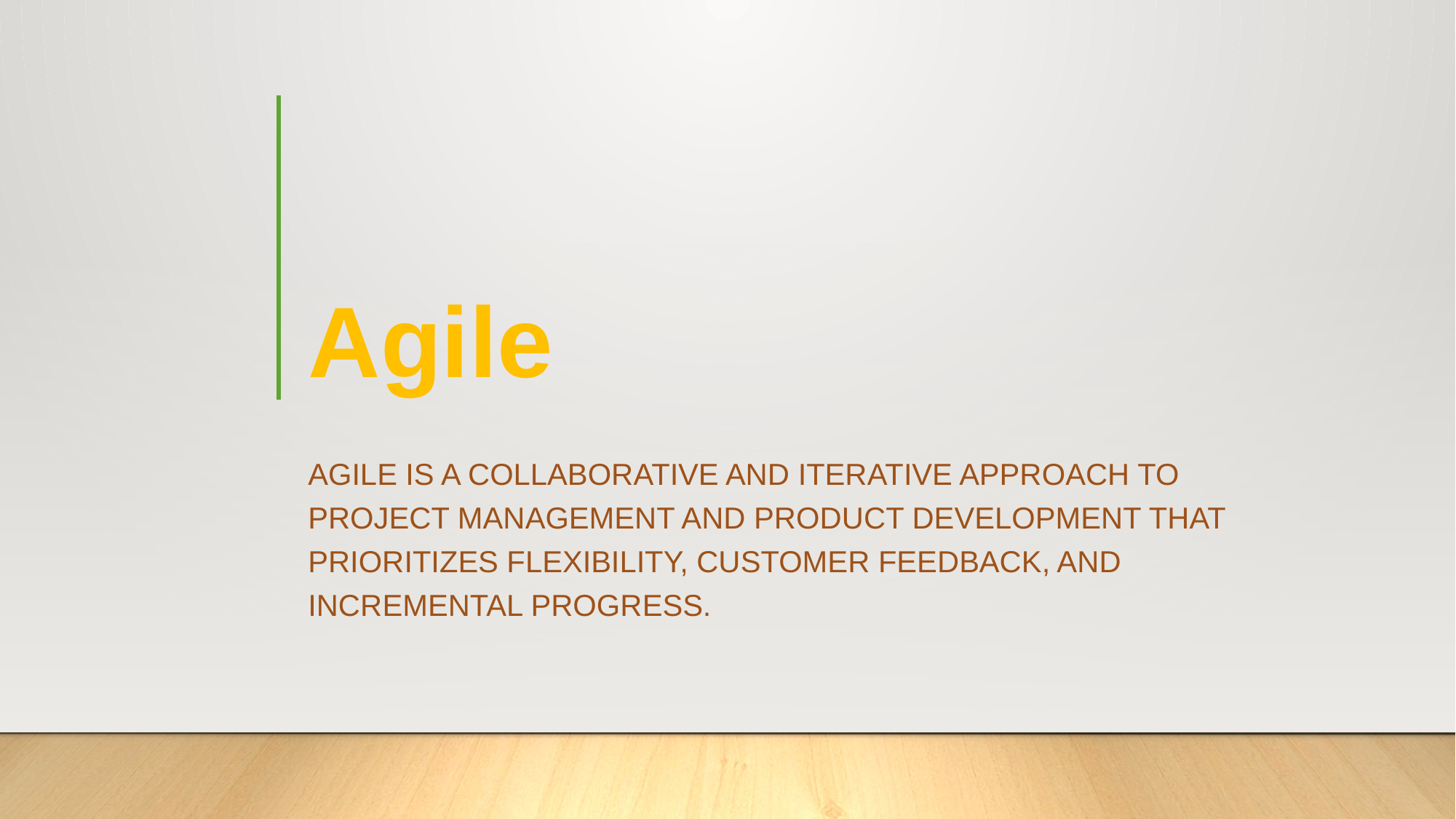

# Agile
Agile is a collaborative and iterative approach to project management and product development that prioritizes flexibility, customer feedback, and incremental progress.